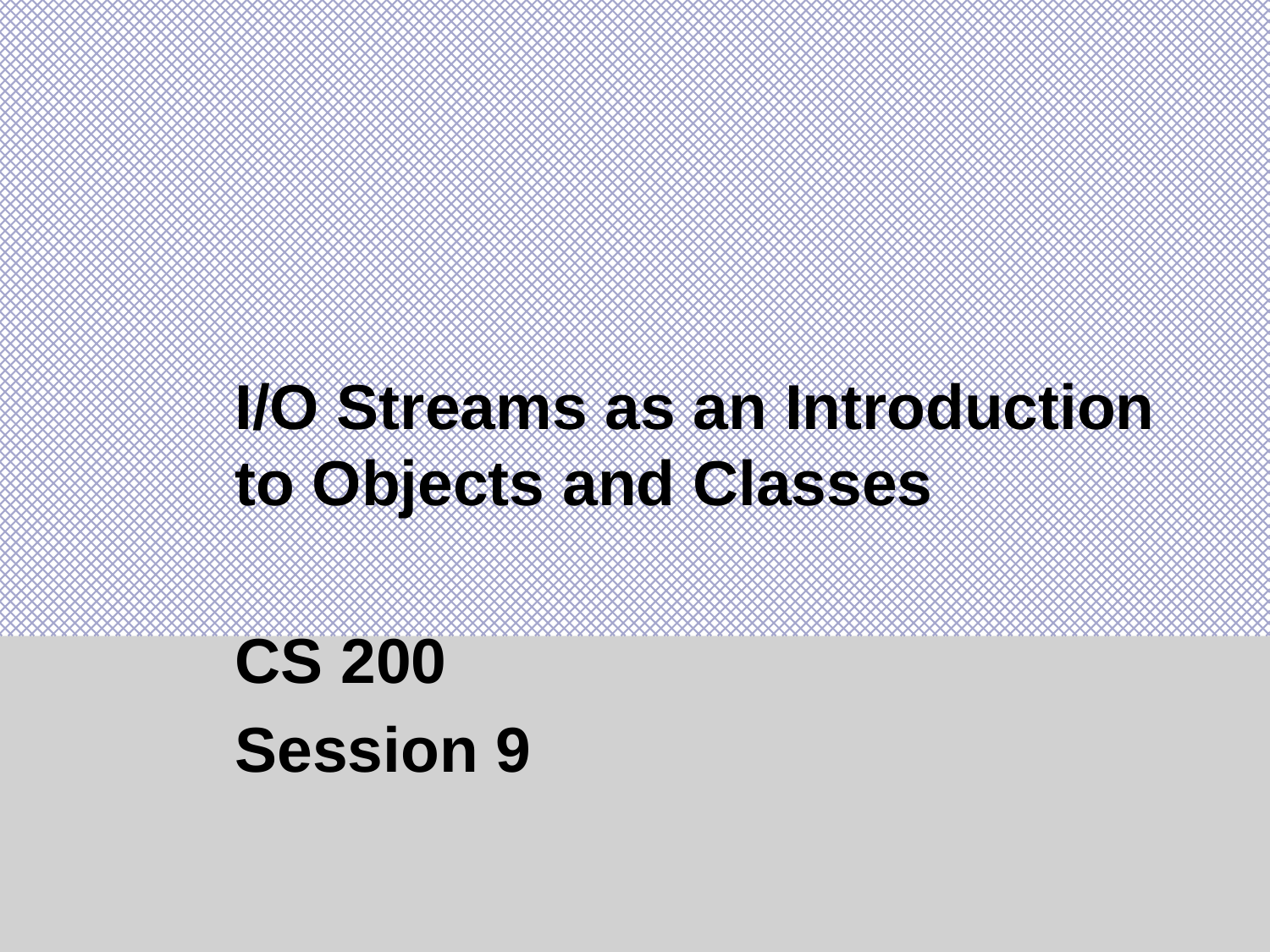

I/O Streams as an Introduction to Objects and Classes

CS 200
Session 9